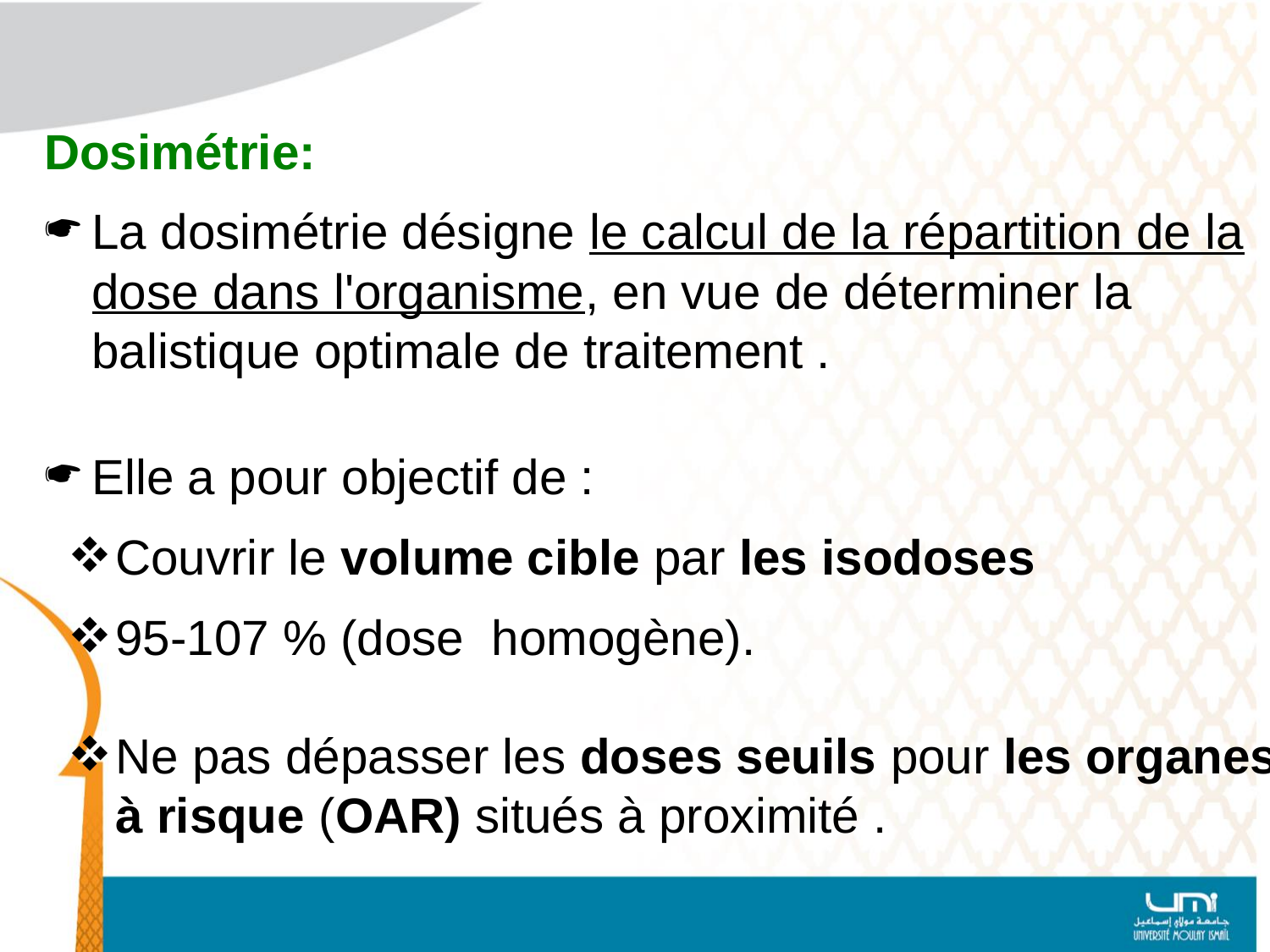

# Dosimétrie:
La dosimétrie désigne le calcul de la répartition de la dose dans l'organisme, en vue de déterminer la balistique optimale de traitement .

Elle a pour objectif de :
Couvrir le volume cible par les isodoses
95-107 % (dose  homogène).

Ne pas dépasser les doses seuils pour les organes à risque (OAR) situés à proximité .